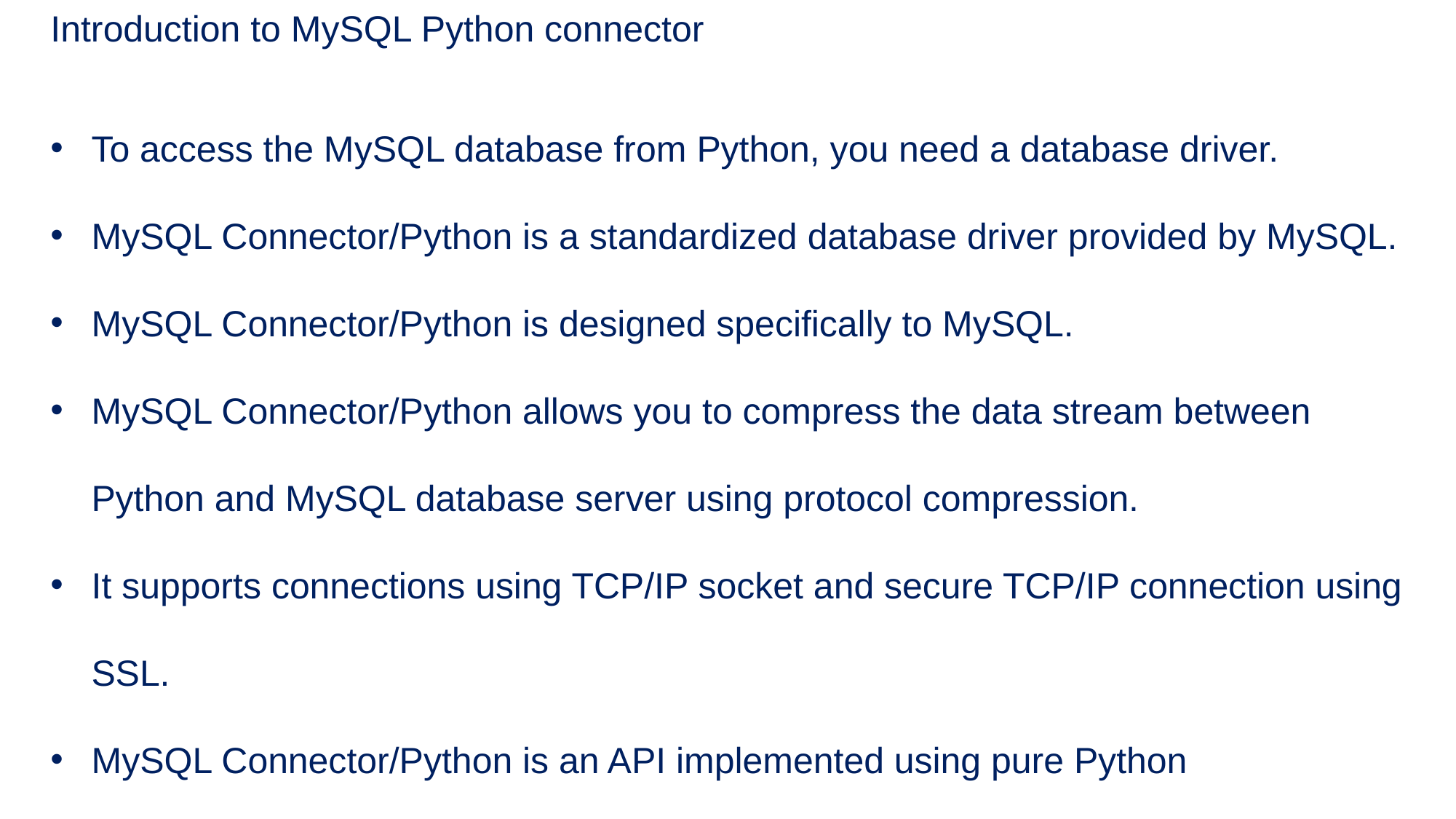

Introduction to MySQL Python connector

To access the MySQL database from Python, you need a database driver.
MySQL Connector/Python is a standardized database driver provided by MySQL.
MySQL Connector/Python is designed specifically to MySQL.
MySQL Connector/Python allows you to compress the data stream between Python and MySQL database server using protocol compression.
It supports connections using TCP/IP socket and secure TCP/IP connection using SSL.
MySQL Connector/Python is an API implemented using pure Python
MySQL Connector/Python supports almost all features provided by MySQL version 5.7.